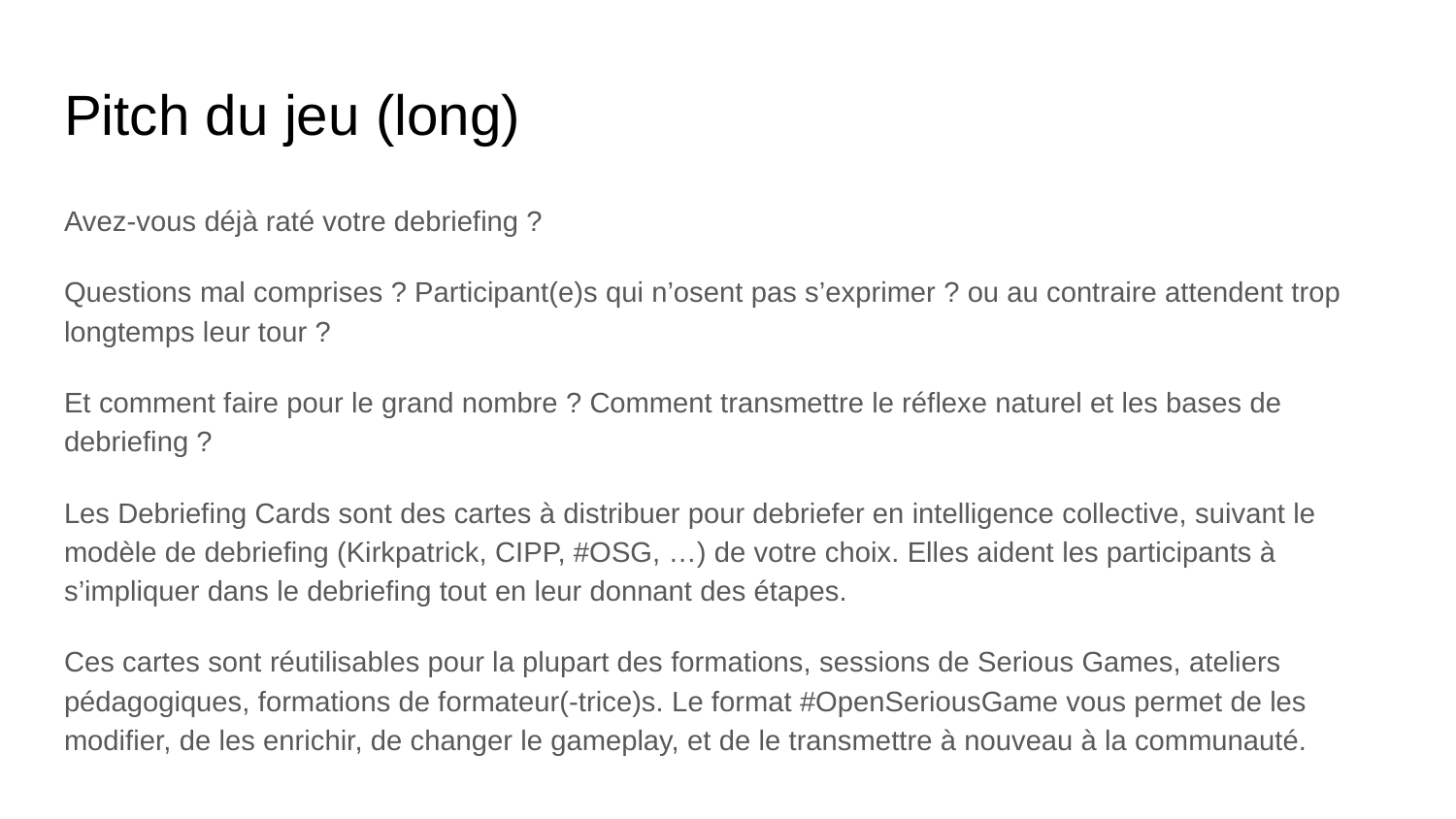

# Pitch du jeu (long)
Avez-vous déjà raté votre debriefing ?
Questions mal comprises ? Participant(e)s qui n’osent pas s’exprimer ? ou au contraire attendent trop longtemps leur tour ?
Et comment faire pour le grand nombre ? Comment transmettre le réflexe naturel et les bases de debriefing ?
Les Debriefing Cards sont des cartes à distribuer pour debriefer en intelligence collective, suivant le modèle de debriefing (Kirkpatrick, CIPP, #OSG, …) de votre choix. Elles aident les participants à s’impliquer dans le debriefing tout en leur donnant des étapes.
Ces cartes sont réutilisables pour la plupart des formations, sessions de Serious Games, ateliers pédagogiques, formations de formateur(-trice)s. Le format #OpenSeriousGame vous permet de les modifier, de les enrichir, de changer le gameplay, et de le transmettre à nouveau à la communauté.